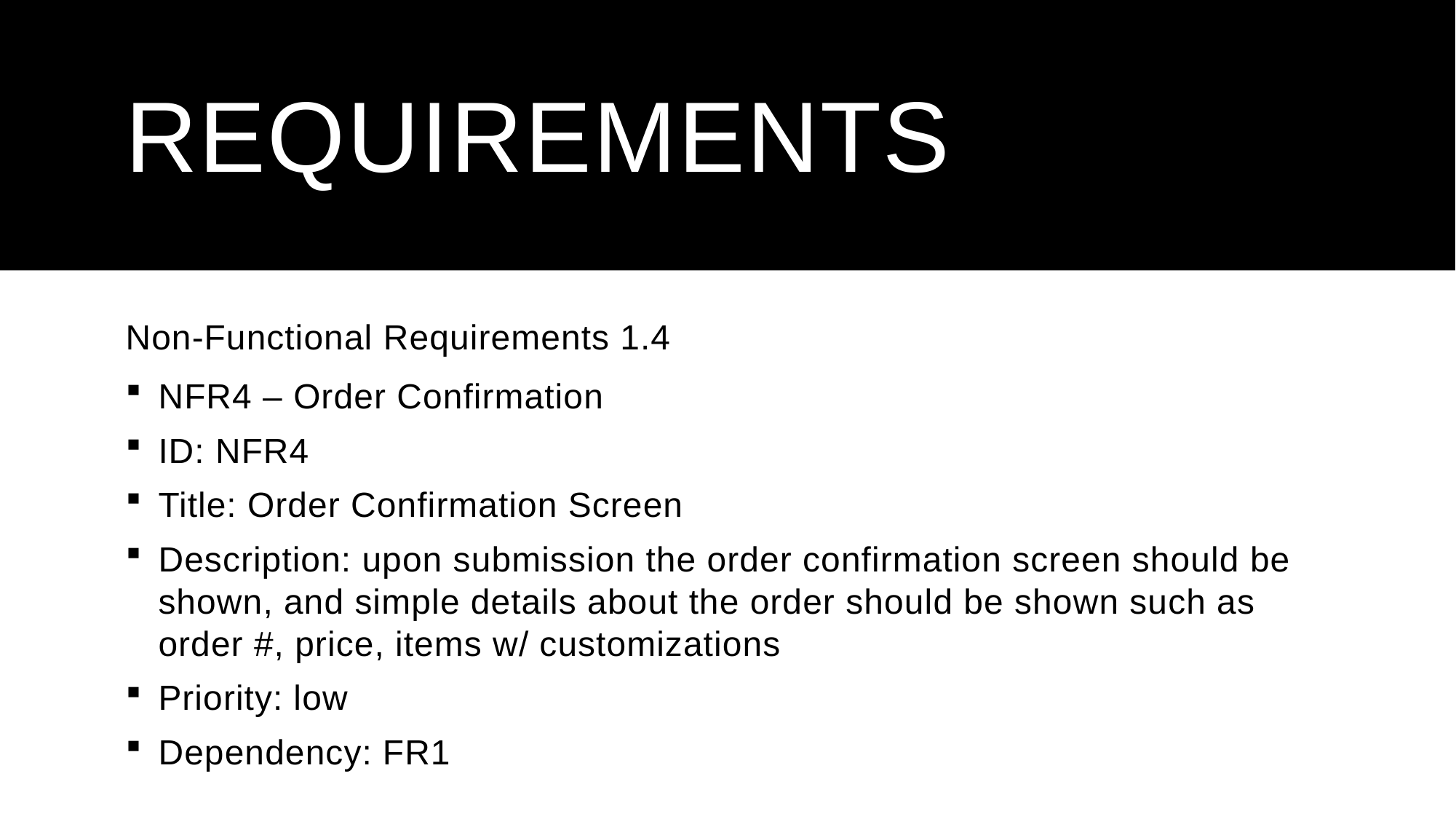

# Requirements
Non-Functional Requirements 1.4
NFR4 – Order Confirmation
ID: NFR4
Title: Order Confirmation Screen
Description: upon submission the order confirmation screen should be shown, and simple details about the order should be shown such as order #, price, items w/ customizations
Priority: low
Dependency: FR1